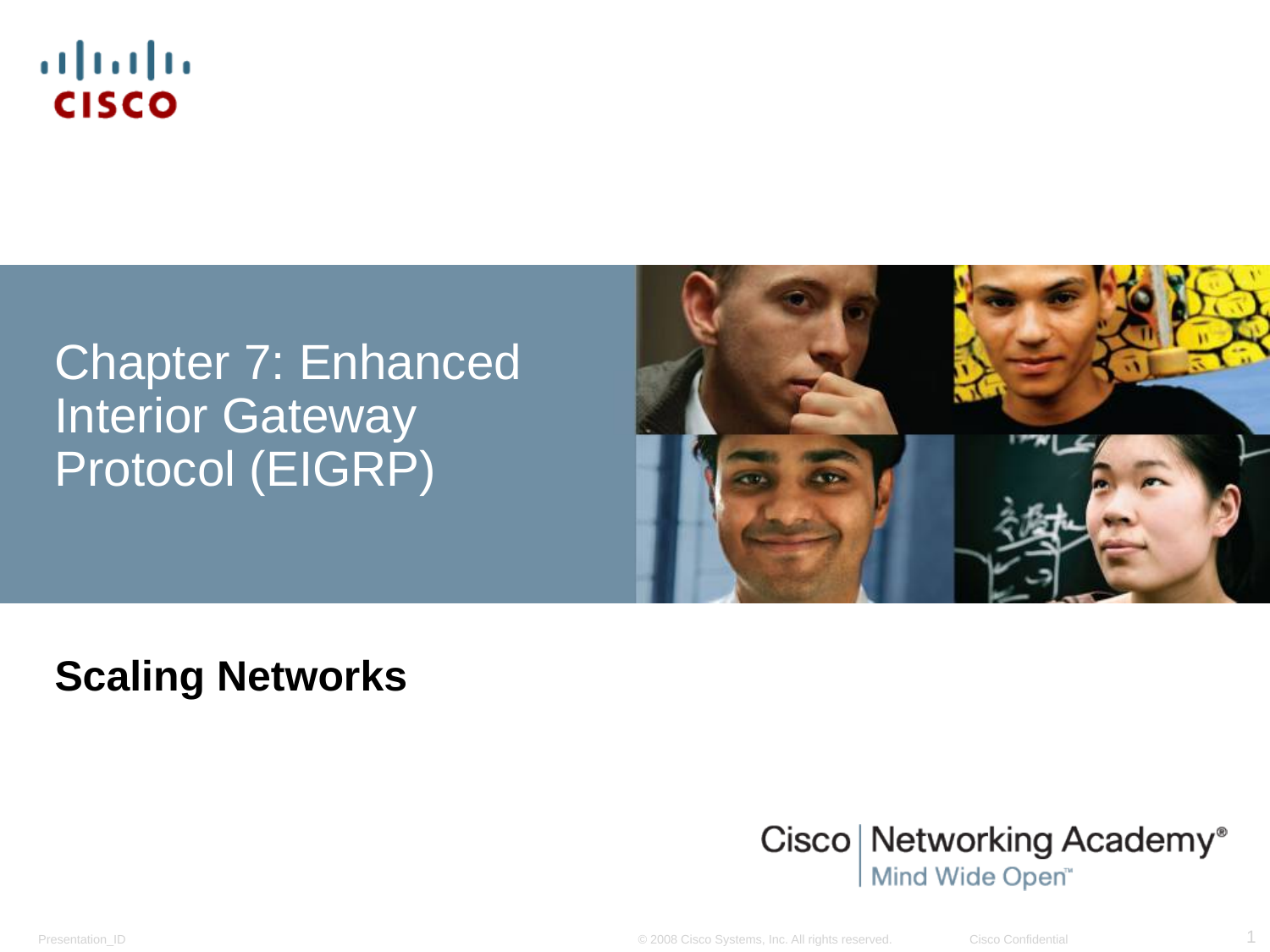

# Chapter 7: Enhanced Interior Gateway Protocol (EIGRP)
Scaling Networks